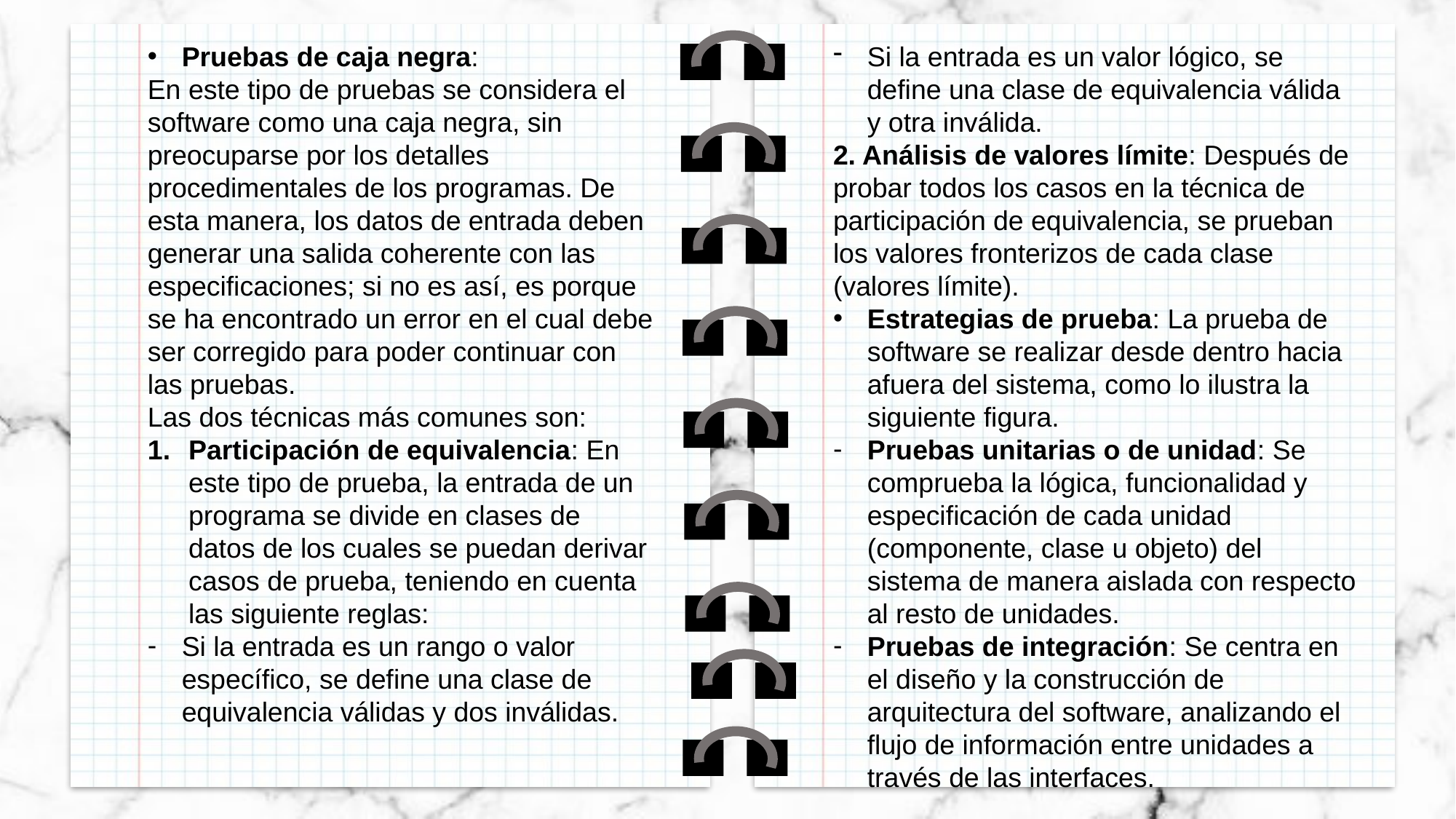

Pruebas de caja negra:
En este tipo de pruebas se considera el software como una caja negra, sin preocuparse por los detalles procedimentales de los programas. De esta manera, los datos de entrada deben generar una salida coherente con las especificaciones; si no es así, es porque se ha encontrado un error en el cual debe ser corregido para poder continuar con las pruebas.
Las dos técnicas más comunes son:
Participación de equivalencia: En este tipo de prueba, la entrada de un programa se divide en clases de datos de los cuales se puedan derivar casos de prueba, teniendo en cuenta las siguiente reglas:
Si la entrada es un rango o valor específico, se define una clase de equivalencia válidas y dos inválidas.
Si la entrada es un valor lógico, se define una clase de equivalencia válida y otra inválida.
2. Análisis de valores límite: Después de probar todos los casos en la técnica de participación de equivalencia, se prueban los valores fronterizos de cada clase (valores límite).
Estrategias de prueba: La prueba de software se realizar desde dentro hacia afuera del sistema, como lo ilustra la siguiente figura.
Pruebas unitarias o de unidad: Se comprueba la lógica, funcionalidad y especificación de cada unidad (componente, clase u objeto) del sistema de manera aislada con respecto al resto de unidades.
Pruebas de integración: Se centra en el diseño y la construcción de arquitectura del software, analizando el flujo de información entre unidades a través de las interfaces.